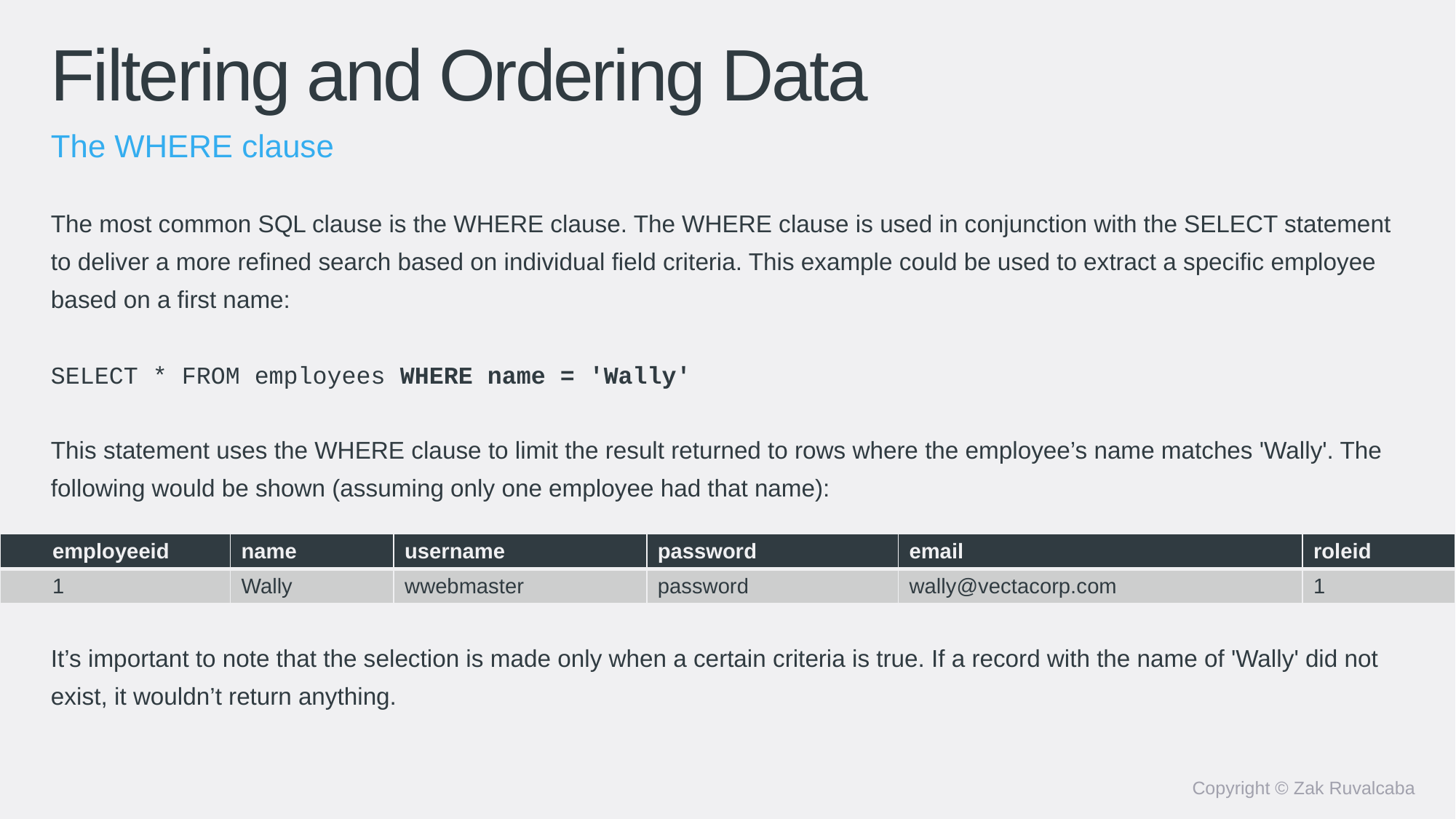

# Filtering and Ordering Data
The WHERE clause
The most common SQL clause is the WHERE clause. The WHERE clause is used in conjunction with the SELECT statement to deliver a more refined search based on individual field criteria. This example could be used to extract a specific employee based on a first name:
SELECT * FROM employees WHERE name = 'Wally'
This statement uses the WHERE clause to limit the result returned to rows where the employee’s name matches 'Wally'. The following would be shown (assuming only one employee had that name):

It’s important to note that the selection is made only when a certain criteria is true. If a record with the name of 'Wally' did not exist, it wouldn’t return anything.
| employeeid | name | username | password | email | roleid |
| --- | --- | --- | --- | --- | --- |
| 1 | Wally | wwebmaster | password | wally@vectacorp.com | 1 |